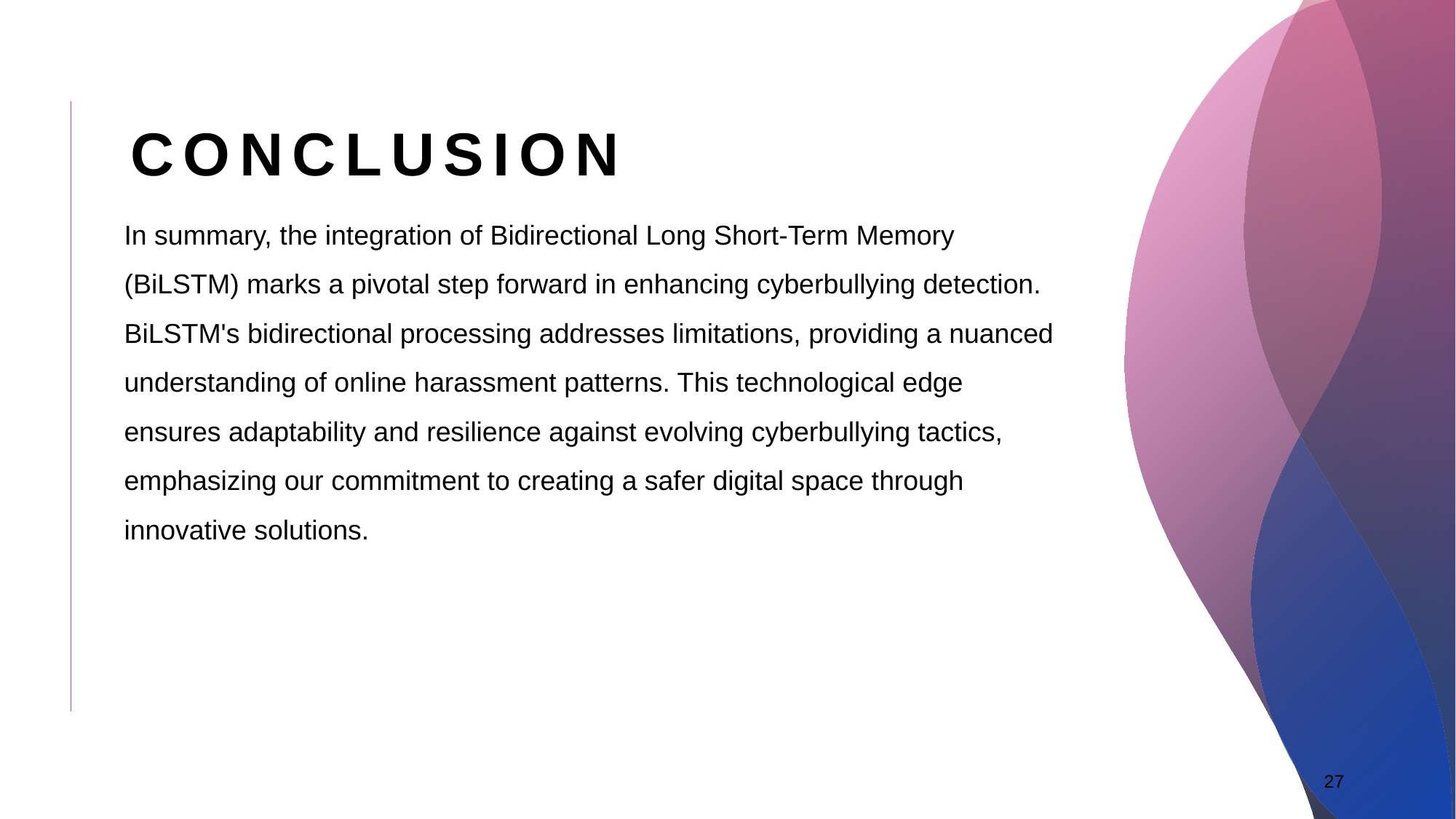

CONCLUSION
In summary, the integration of Bidirectional Long Short-Term Memory (BiLSTM) marks a pivotal step forward in enhancing cyberbullying detection. BiLSTM's bidirectional processing addresses limitations, providing a nuanced understanding of online harassment patterns. This technological edge ensures adaptability and resilience against evolving cyberbullying tactics, emphasizing our commitment to creating a safer digital space through innovative solutions.
27